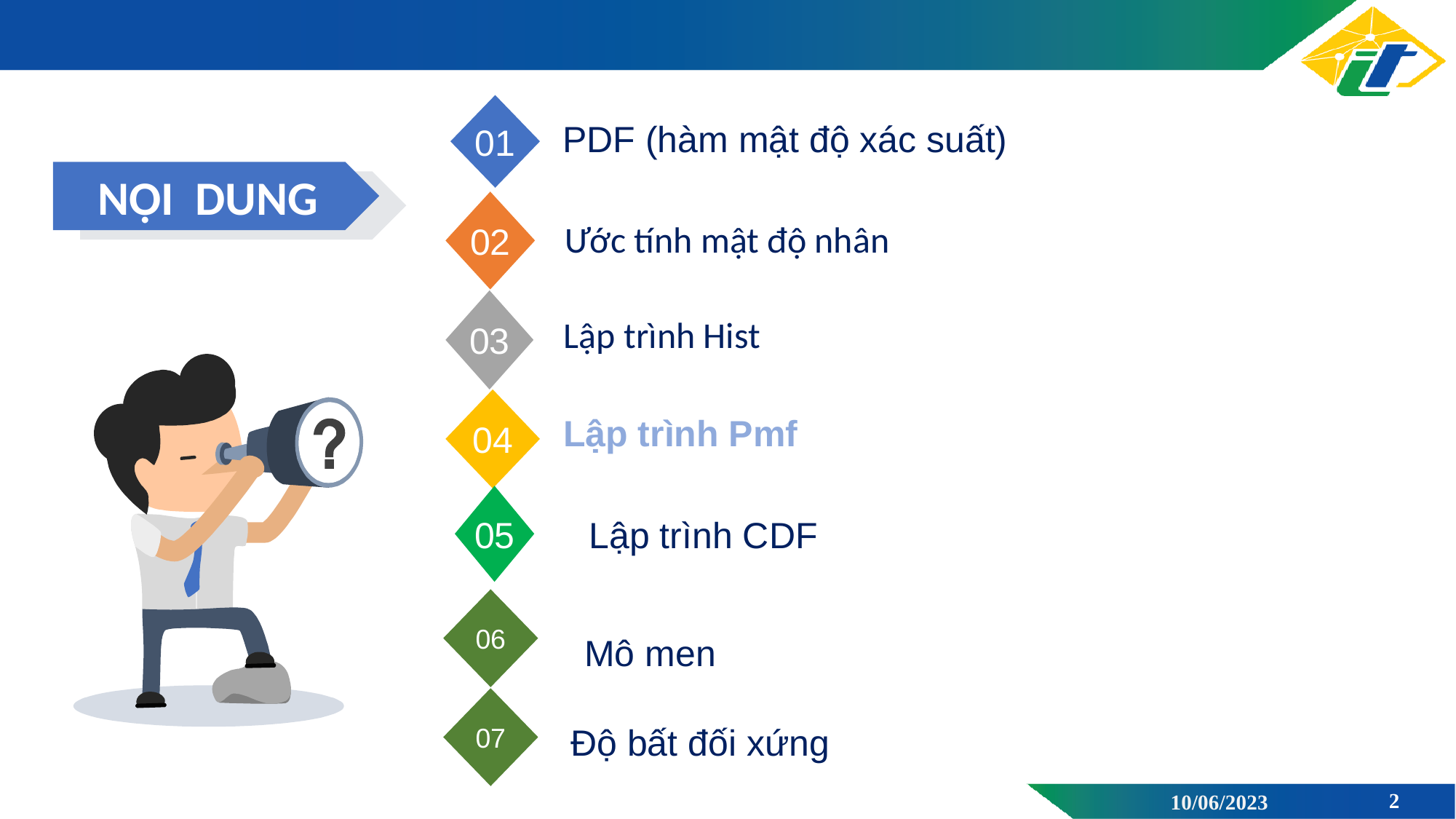

01
PDF (hàm mật độ xác suất)
NỘI  DUNG

02
Ước tính mật độ nhân
03
Lập trình Hist

04
Lập trình Pmf
05
Lập trình CDF
06
Mô men
07
Độ bất đối xứng
2
10/06/2023